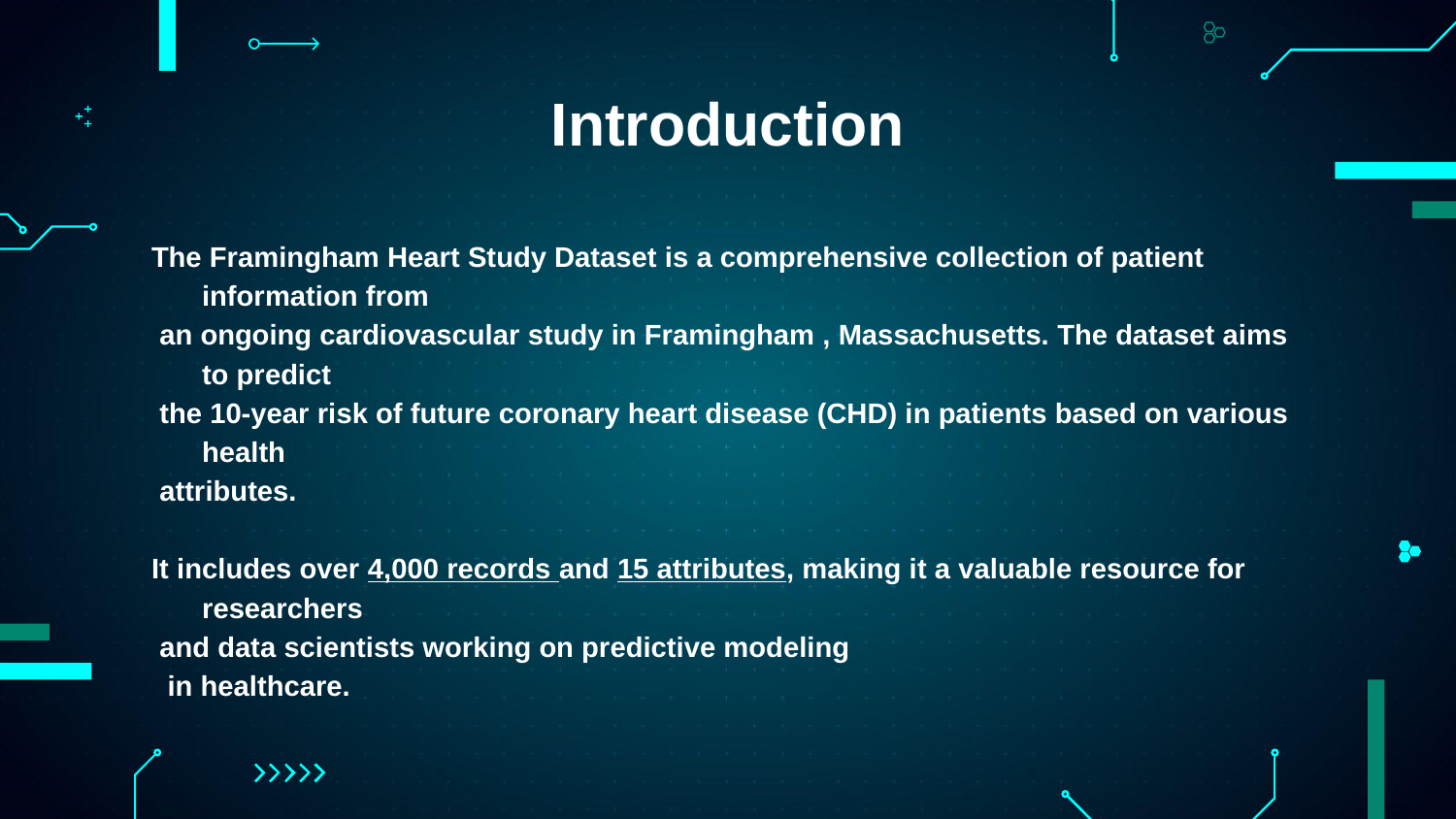

# Introduction
The Framingham Heart Study Dataset is a comprehensive collection of patient information from
 an ongoing cardiovascular study in Framingham , Massachusetts. The dataset aims to predict
 the 10-year risk of future coronary heart disease (CHD) in patients based on various health
 attributes.

It includes over 4,000 records and 15 attributes, making it a valuable resource for researchers
 and data scientists working on predictive modeling
  in healthcare.